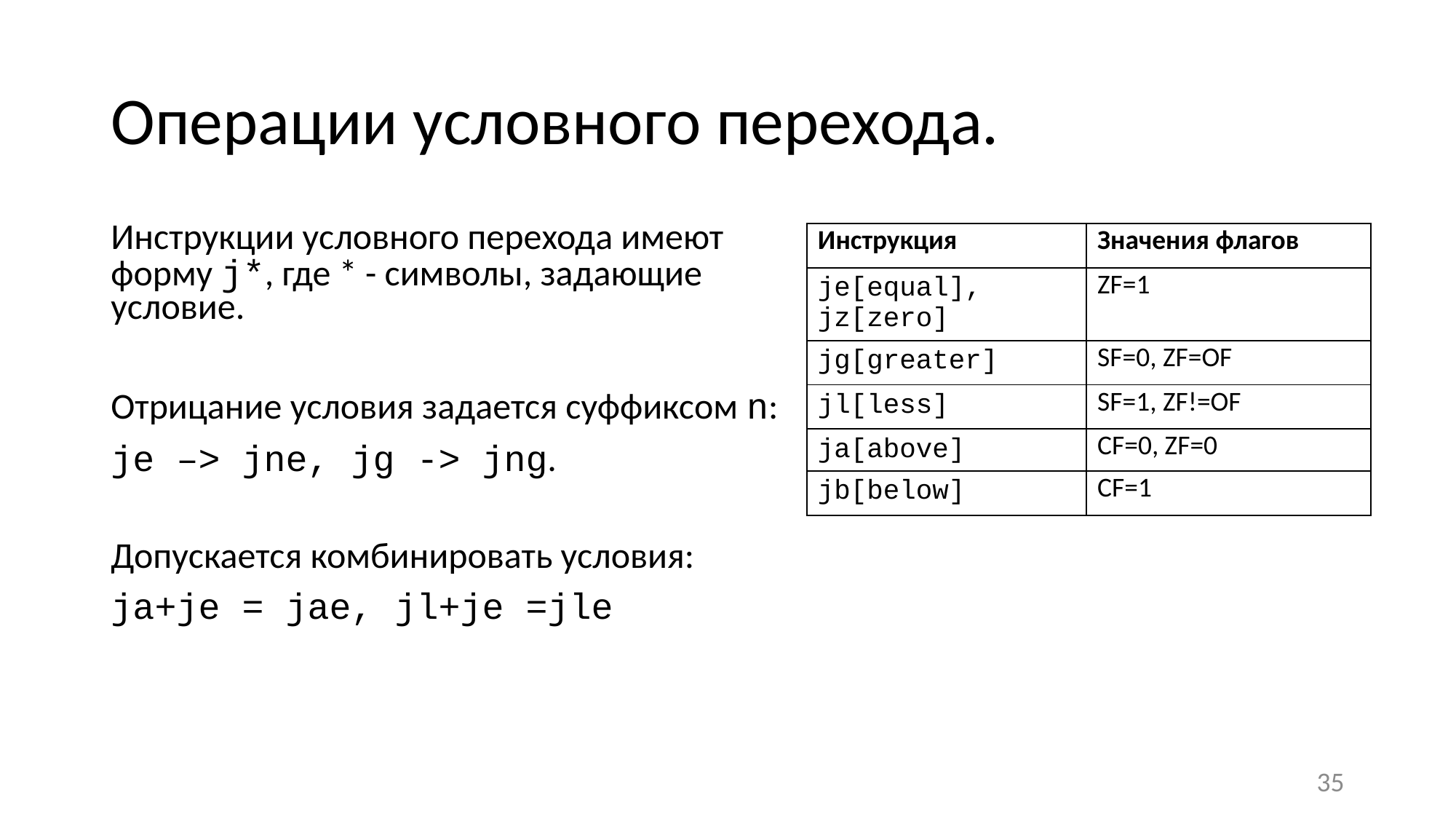

# Операции условного перехода.
Инструкции условного перехода имеют форму j*, где * - символы, задающие условие.

Отрицание условия задается суффиксом n:
je –> jne, jg -> jng.

Допускается комбинировать условия:
ja+je = jae, jl+je =jle

| Инструкция | Значения флагов |
| --- | --- |
| je[equal], jz[zero] | ZF=1 |
| jg[greater] | SF=0, ZF=OF |
| jl[less] | SF=1, ZF!=OF |
| ja[above] | CF=0, ZF=0 |
| jb[below] | CF=1 |
35